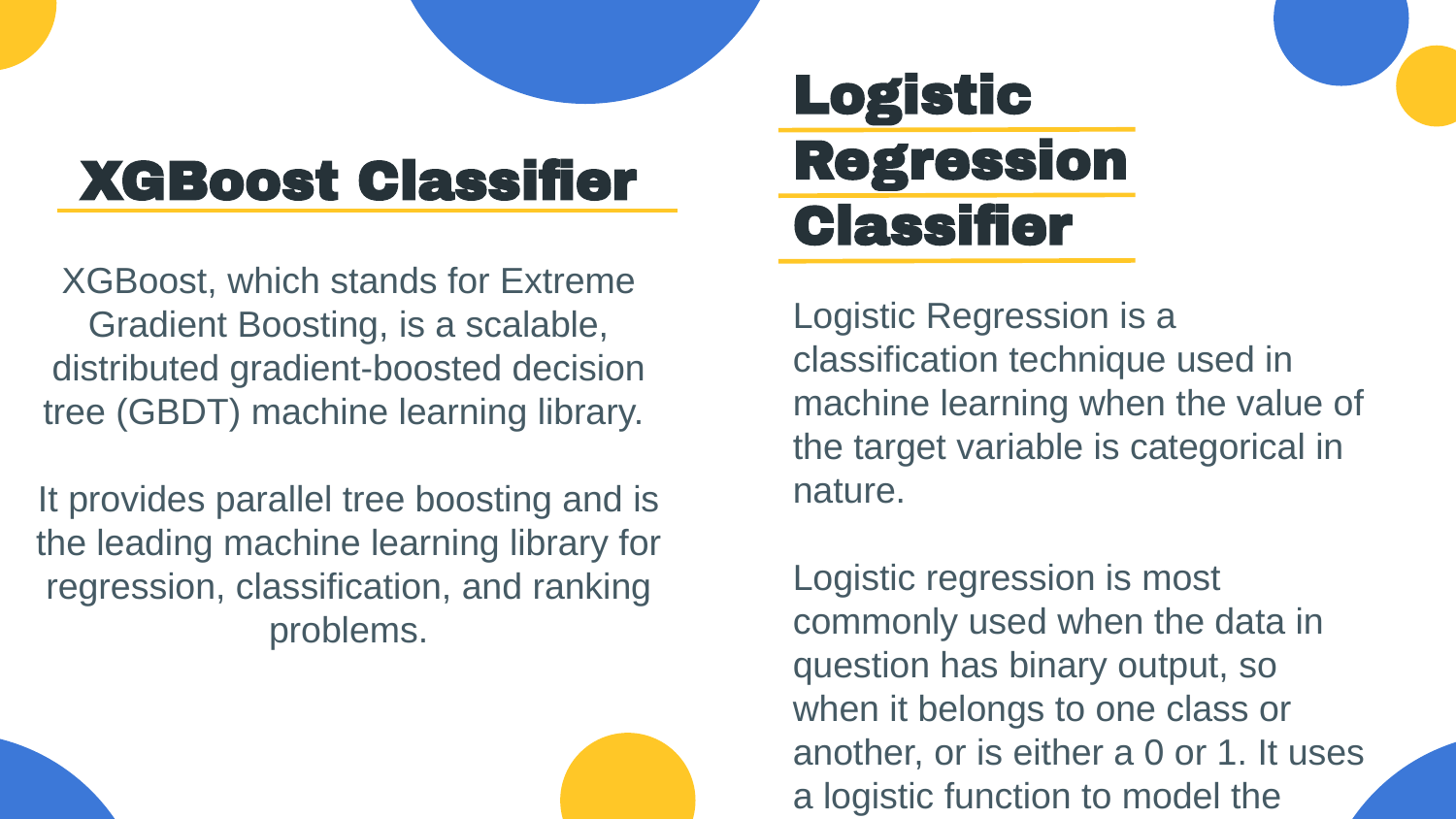

Logistic Regression Classifier
# XGBoost Classifier
XGBoost, which stands for Extreme Gradient Boosting, is a scalable, distributed gradient-boosted decision tree (GBDT) machine learning library.

It provides parallel tree boosting and is the leading machine learning library for regression, classification, and ranking problems.
Logistic Regression is a classification technique used in machine learning when the value of the target variable is categorical in nature.

Logistic regression is most commonly used when the data in question has binary output, so when it belongs to one class or another, or is either a 0 or 1. It uses a logistic function to model the dependent variable.